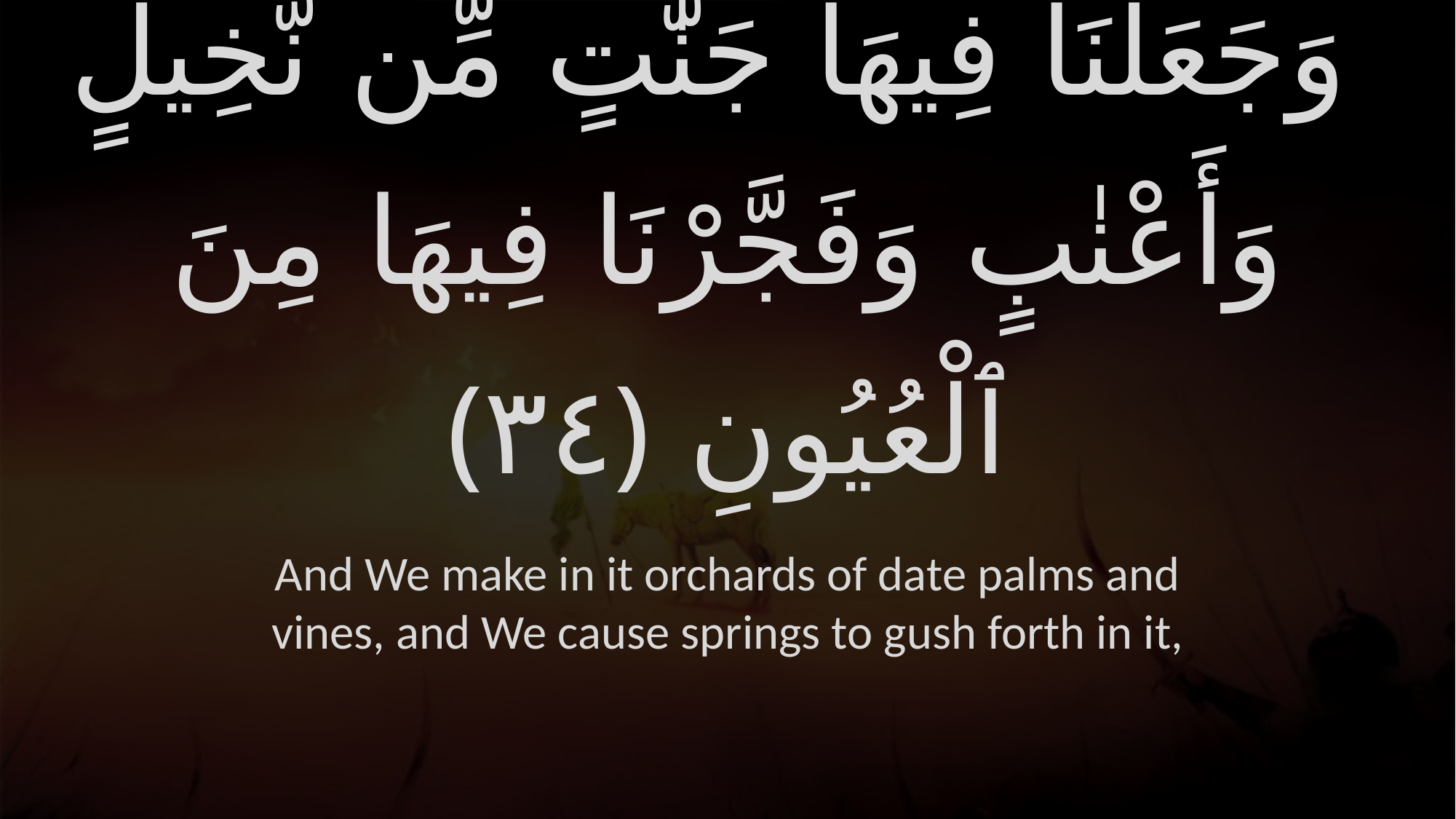

# وَجَعَلْنَا فِيهَا جَنّٰتٍ مِّن نَّخِيلٍ وَأَعْنٰبٍ وَفَجَّرْنَا فِيهَا مِنَ ٱلْعُيُونِ ﴿٣٤﴾
And We make in it orchards of date palms and vines, and We cause springs to gush forth in it,